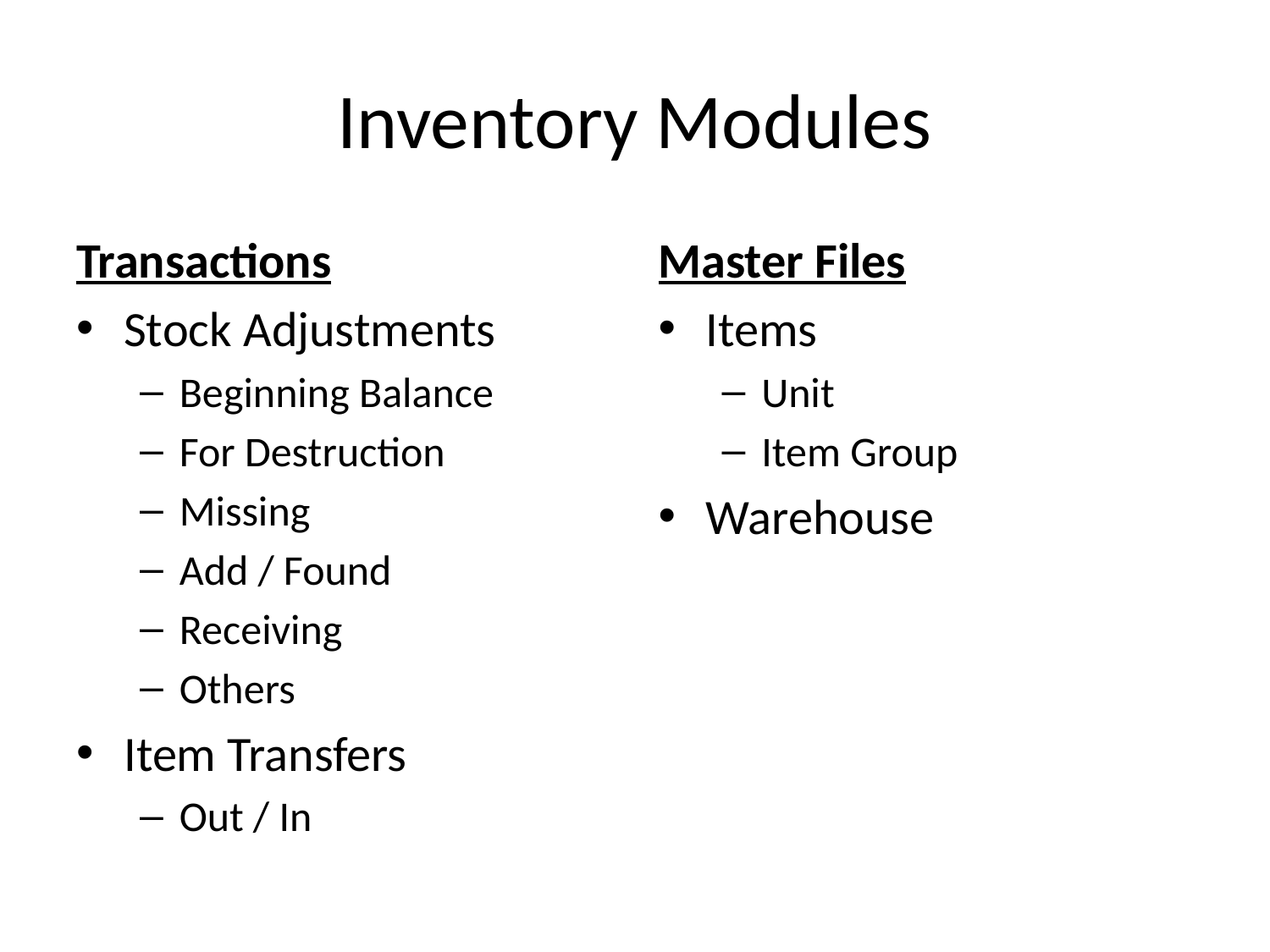

# Inventory Modules
Transactions
Stock Adjustments
Beginning Balance
For Destruction
Missing
Add / Found
Receiving
Others
Item Transfers
Out / In
Master Files
Items
Unit
Item Group
Warehouse